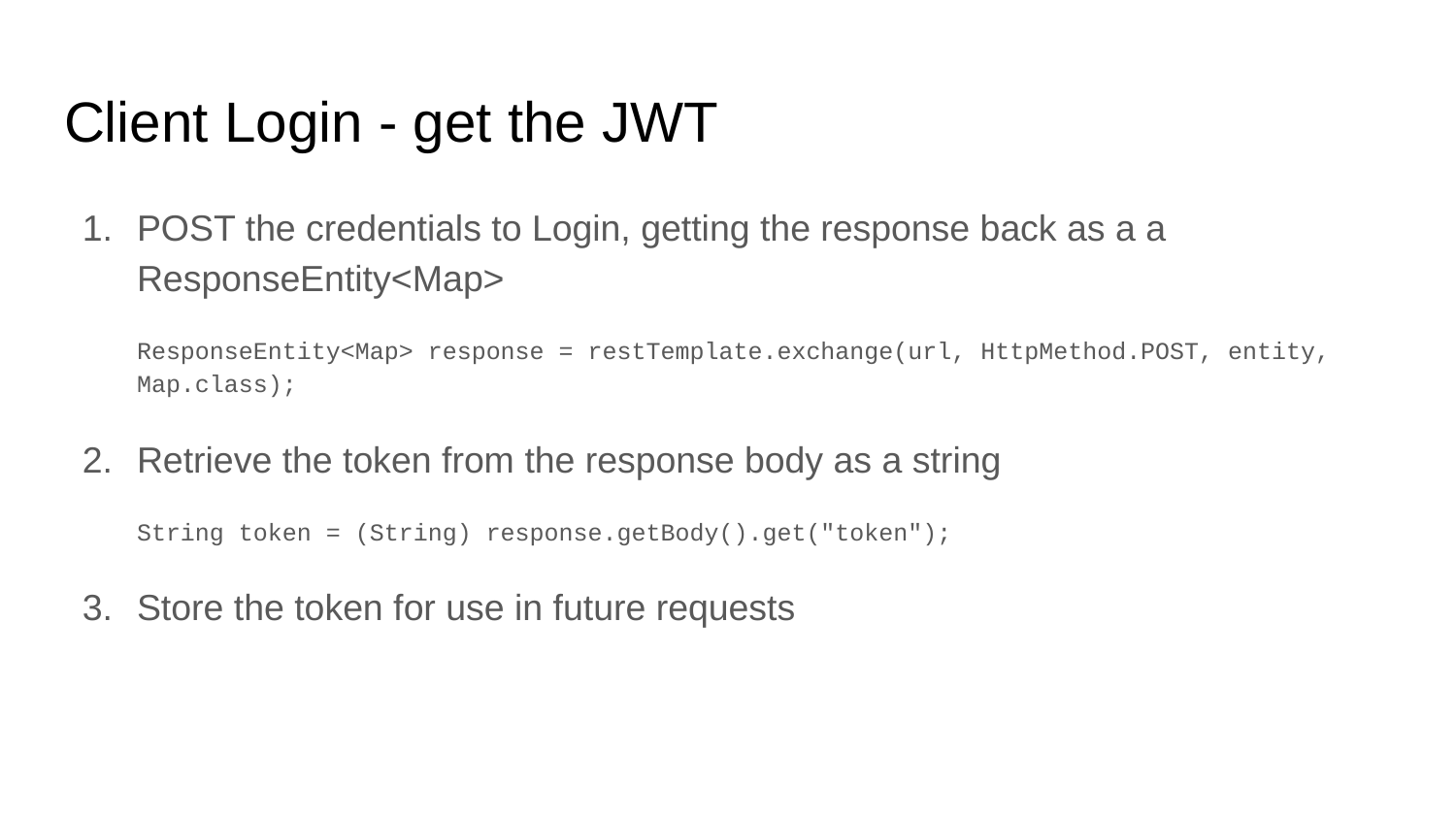

# Client Login - get the JWT
POST the credentials to Login, getting the response back as a a ResponseEntity<Map>
ResponseEntity<Map> response = restTemplate.exchange(url, HttpMethod.POST, entity, Map.class);
Retrieve the token from the response body as a string
String token = (String) response.getBody().get("token");
Store the token for use in future requests